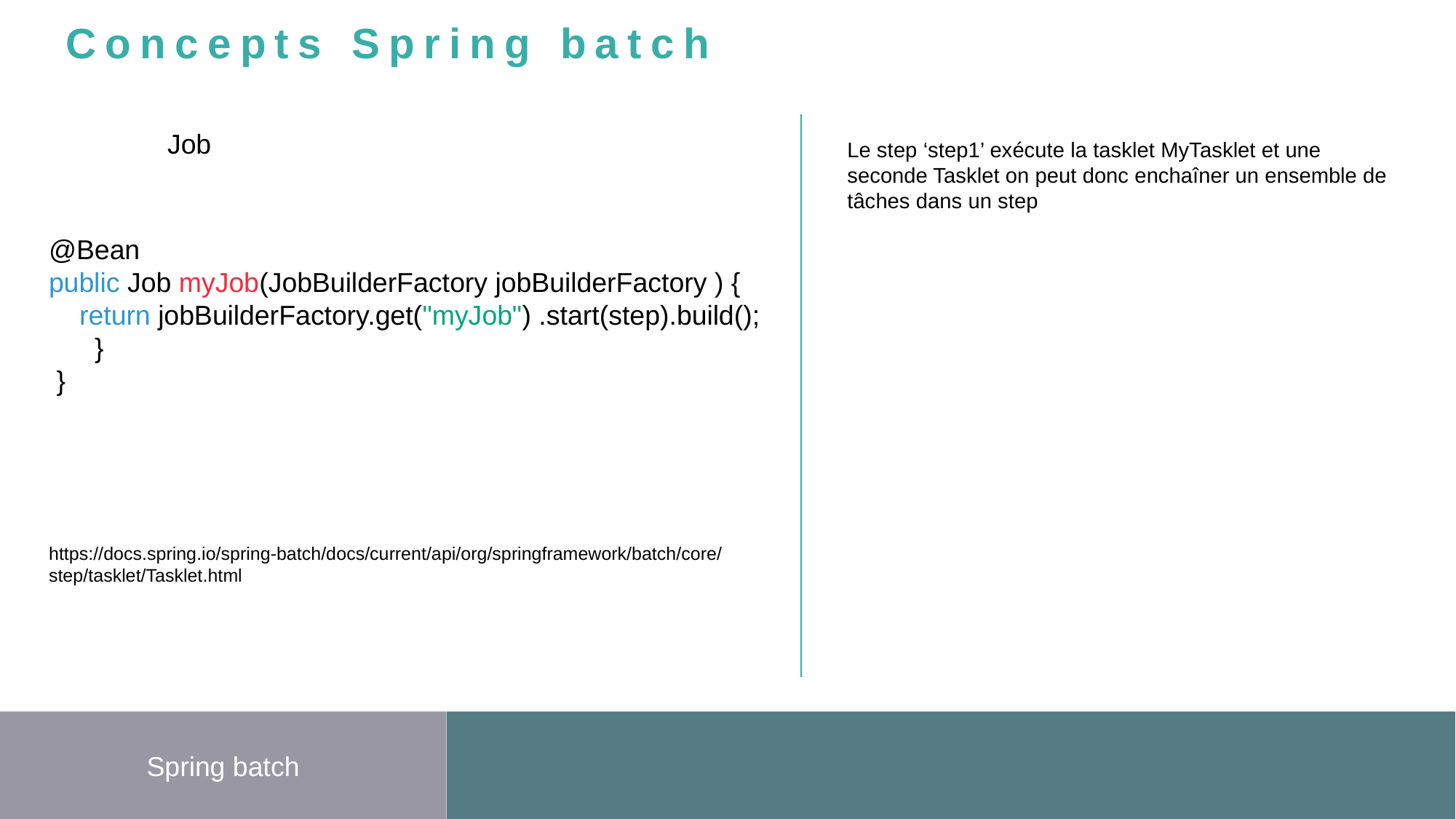

Concepts Spring batch
Job
Le step ‘step1’ exécute la tasklet MyTasklet et une seconde Tasklet on peut donc enchaîner un ensemble de tâches dans un step
@Bean
public Job myJob(JobBuilderFactory jobBuilderFactory,) {
    return jobBuilderFactory.get("myJob") .start(step).build();
      }
 }
https://docs.spring.io/spring-batch/docs/current/api/org/springframework/batch/core/step/tasklet/Tasklet.html
Spring batch